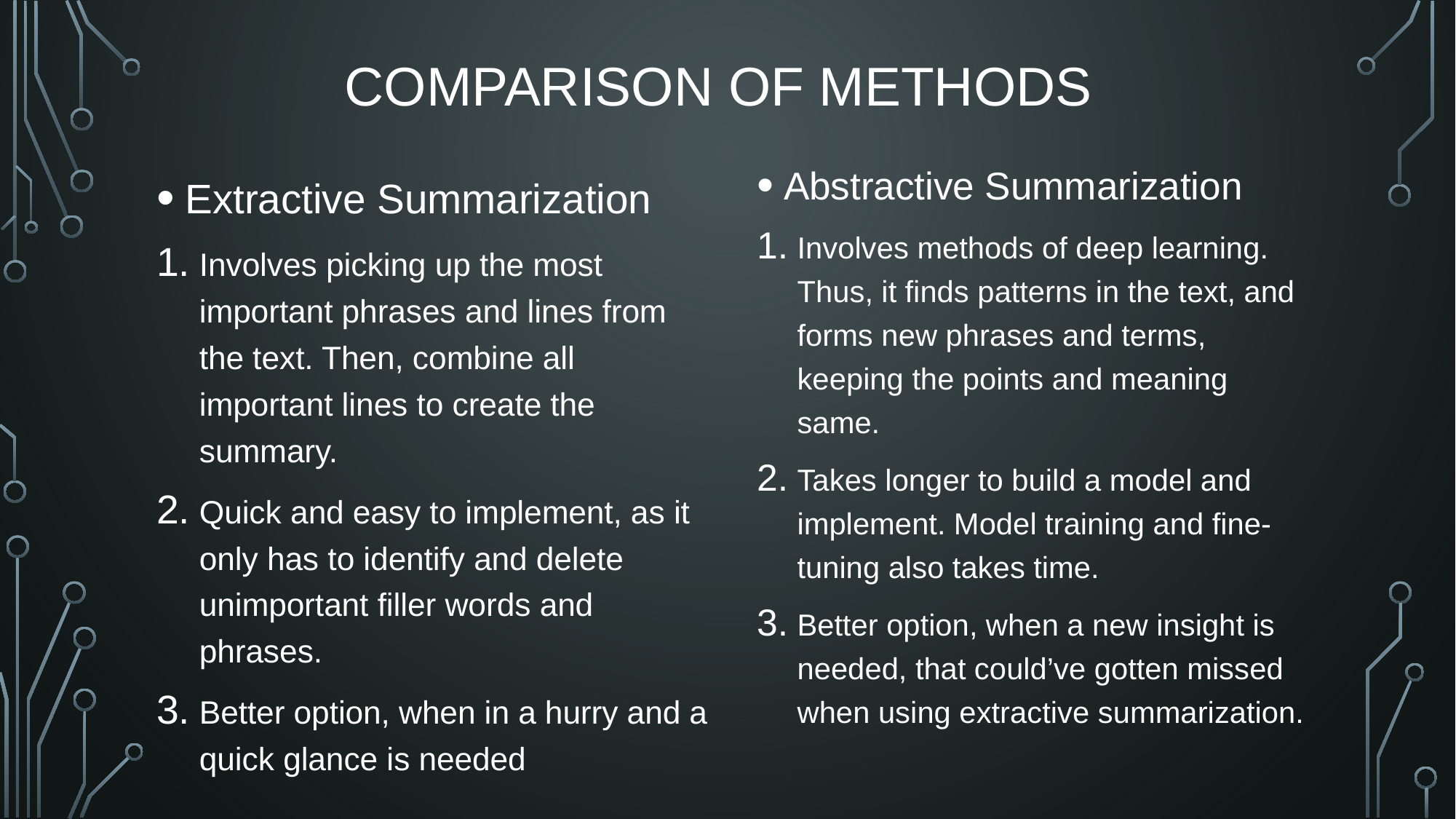

# Comparison of methods

Abstractive Summarization
Involves methods of deep learning. Thus, it finds patterns in the text, and forms new phrases and terms, keeping the points and meaning same.
Takes longer to build a model and implement. Model training and fine-tuning also takes time.
Better option, when a new insight is needed, that could’ve gotten missed when using extractive summarization.

Extractive Summarization
Involves picking up the most important phrases and lines from the text. Then, combine all important lines to create the summary.
Quick and easy to implement, as it only has to identify and delete unimportant filler words and phrases.
Better option, when in a hurry and a quick glance is needed